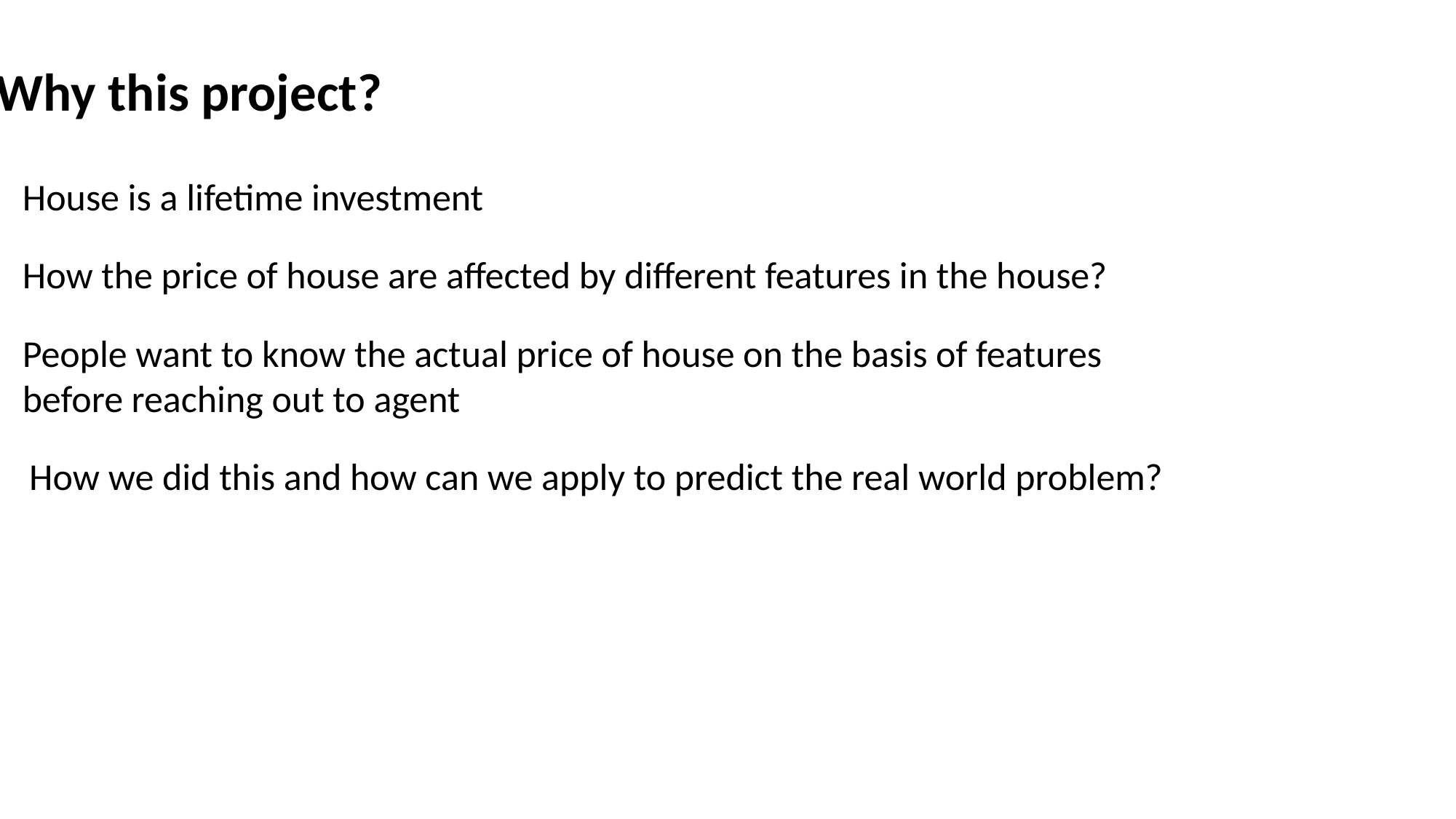

Why this project?
House is a lifetime investment

How the price of house are affected by different features in the house?

People want to know the actual price of house on the basis of features
    before reaching out to agent

How we did this and how can we apply to predict the real world problem?